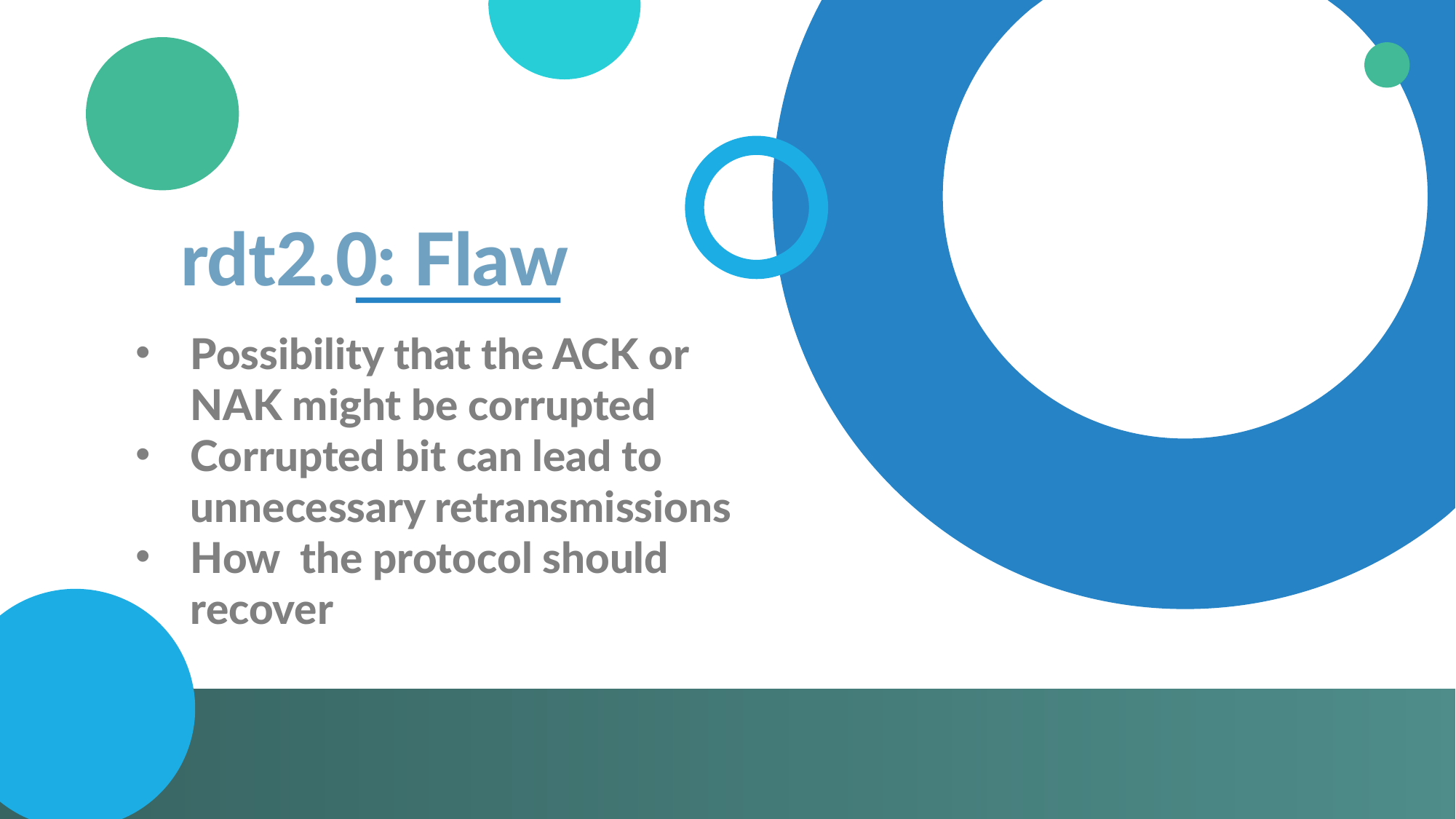

rdt2.0: Flaw

Possibility that the ACK or NAK might be corrupted
Corrupted bit can lead to unnecessary retransmissions
How  the protocol should recover